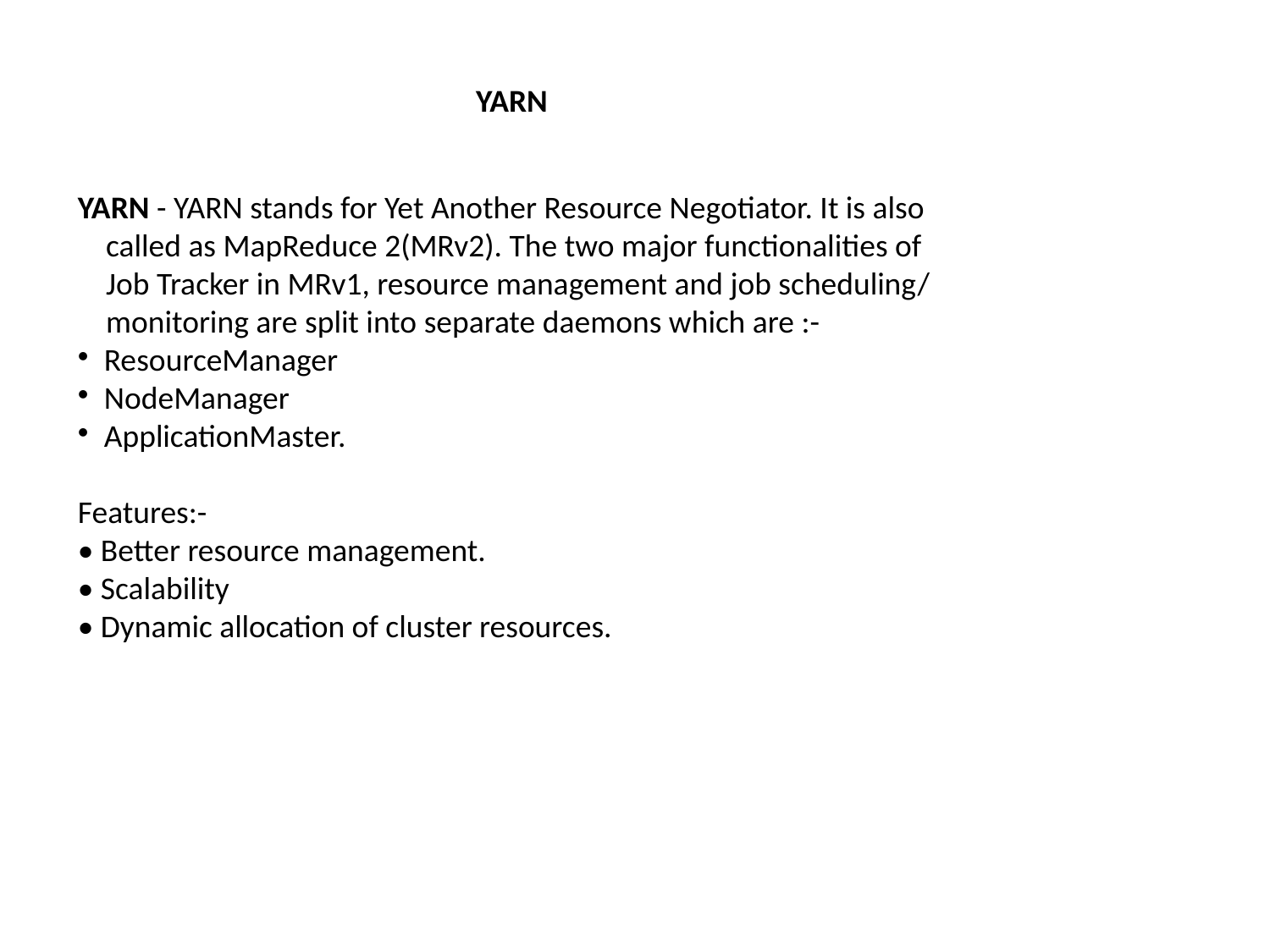

YARN
YARN - YARN stands for Yet Another Resource Negotiator. It is also called as MapReduce 2(MRv2). The two major functionalities of Job Tracker in MRv1, resource management and job scheduling/ monitoring are split into separate daemons which are :-
ResourceManager
NodeManager
ApplicationMaster.

Features:-
• Better resource management.
• Scalability
• Dynamic allocation of cluster resources.